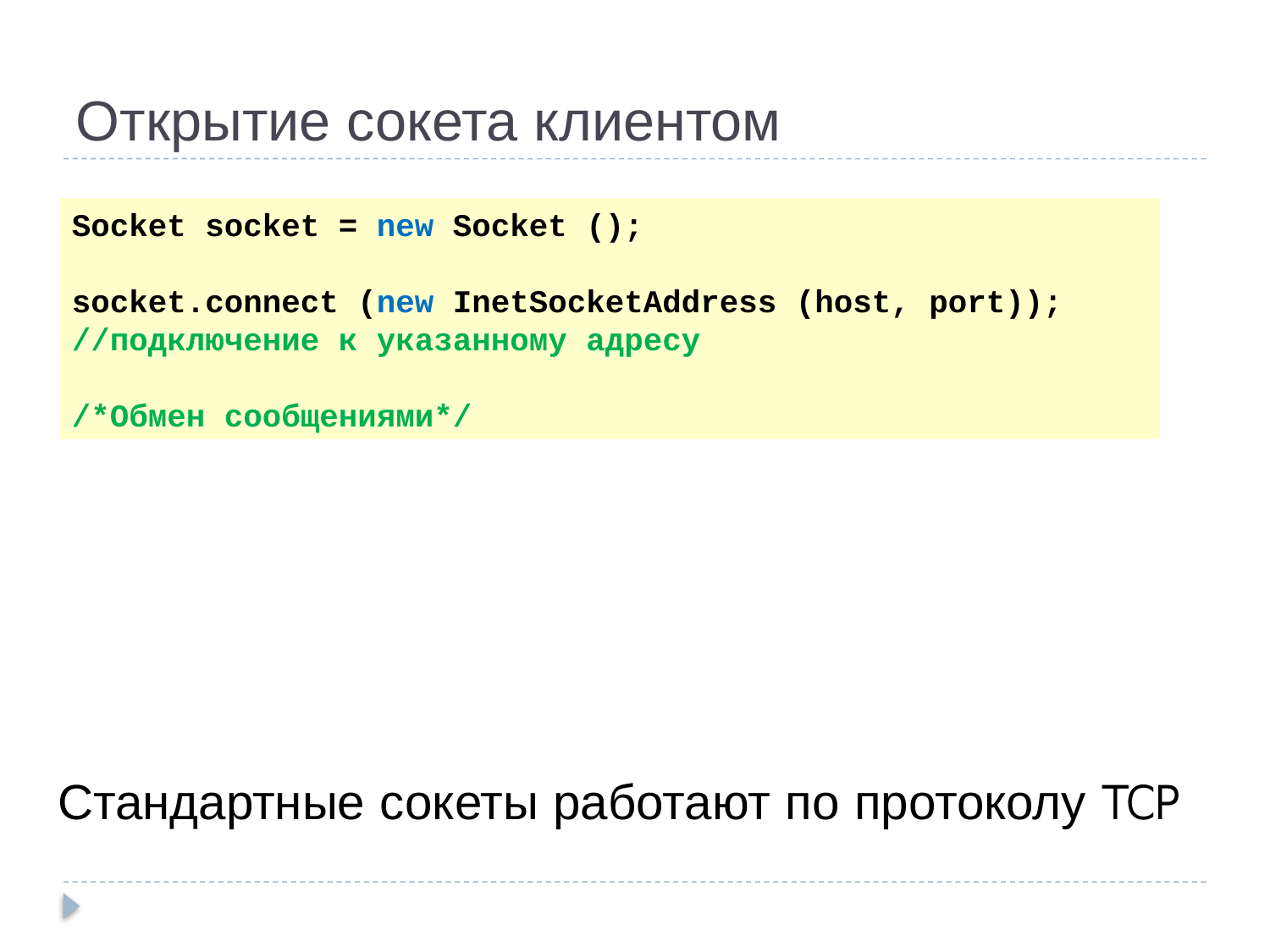

# Открытие сокета клиентом
Socket socket = new Socket ();

socket.connect (new InetSocketAddress (host, port)); //подключение к указанному адресу

/*Обмен сообщениями*/
Стандартные сокеты работают по протоколу TCP